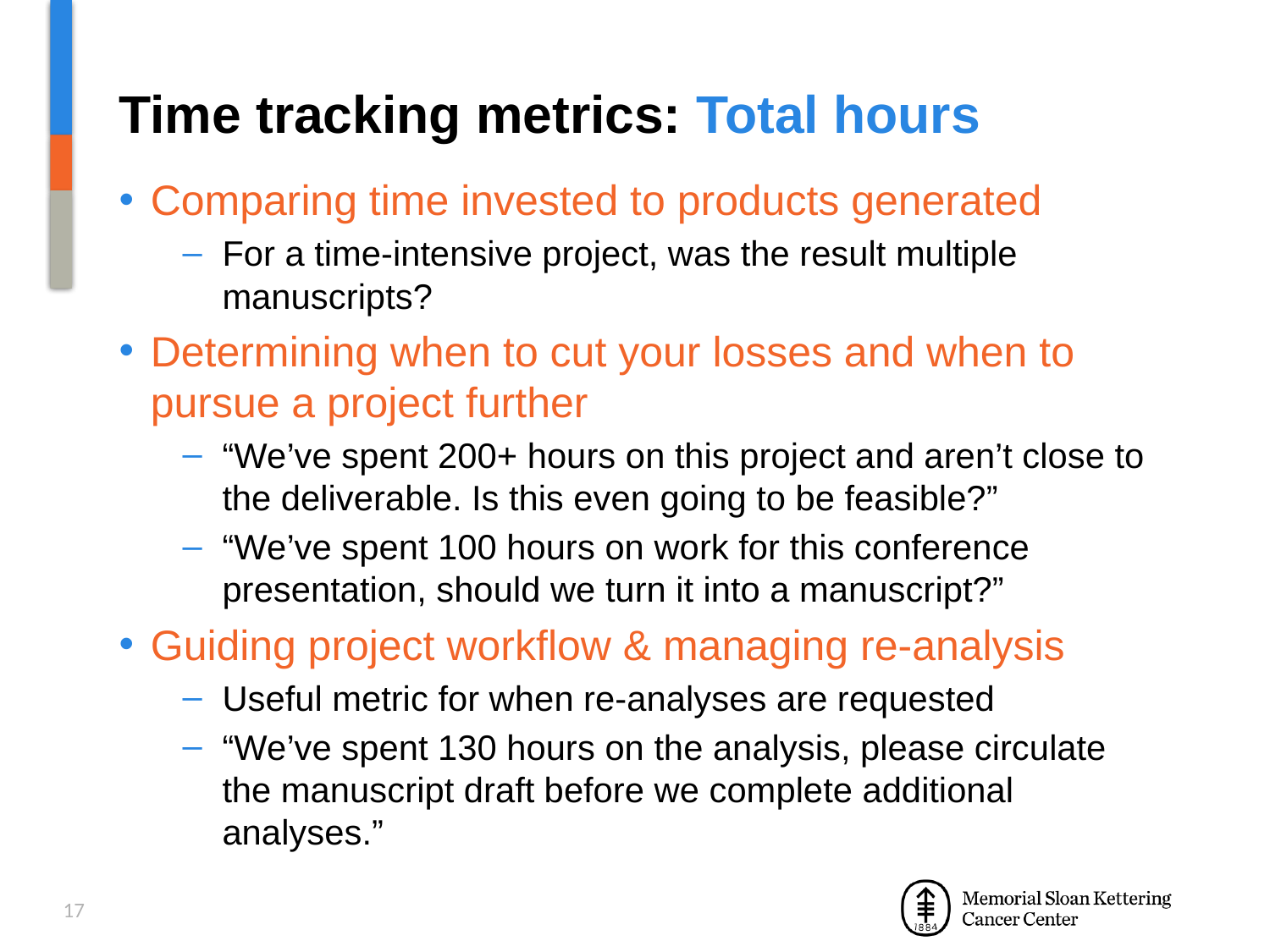

# Time tracking metrics: Total hours
Comparing time invested to products generated
For a time-intensive project, was the result multiple manuscripts?
Determining when to cut your losses and when to pursue a project further
“We’ve spent 200+ hours on this project and aren’t close to the deliverable. Is this even going to be feasible?”
“We’ve spent 100 hours on work for this conference presentation, should we turn it into a manuscript?”
Guiding project workflow & managing re-analysis
Useful metric for when re-analyses are requested
“We’ve spent 130 hours on the analysis, please circulate the manuscript draft before we complete additional analyses.”
17